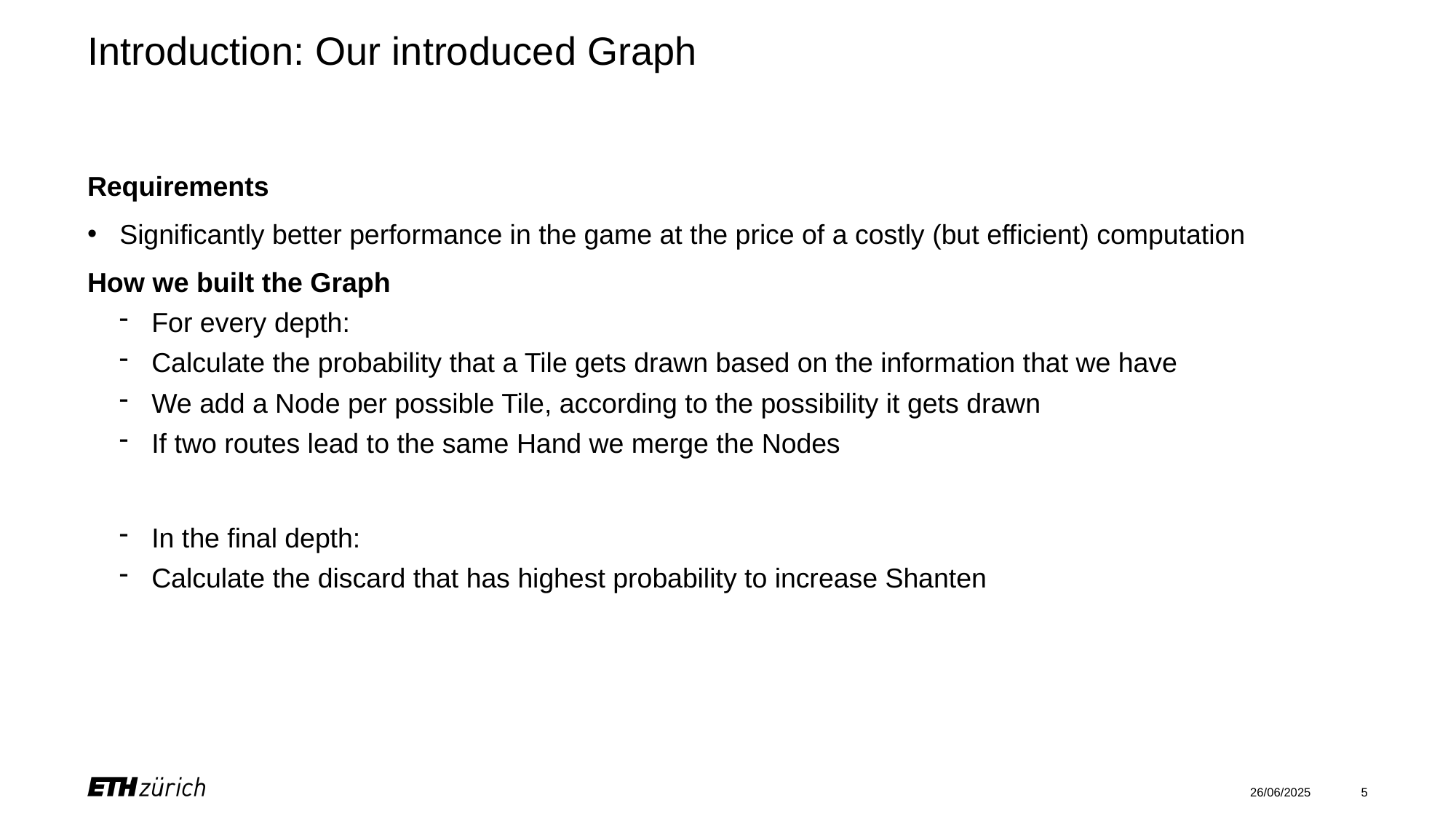

# Introduction: Our introduced Graph
Requirements
Significantly better performance in the game at the price of a costly (but efficient) computation
How we built the Graph
For every depth:
Calculate the probability that a Tile gets drawn based on the information that we have
We add a Node per possible Tile, according to the possibility it gets drawn
If two routes lead to the same Hand we merge the Nodes

In the final depth:
Calculate the discard that has highest probability to increase Shanten

26/06/2025
5